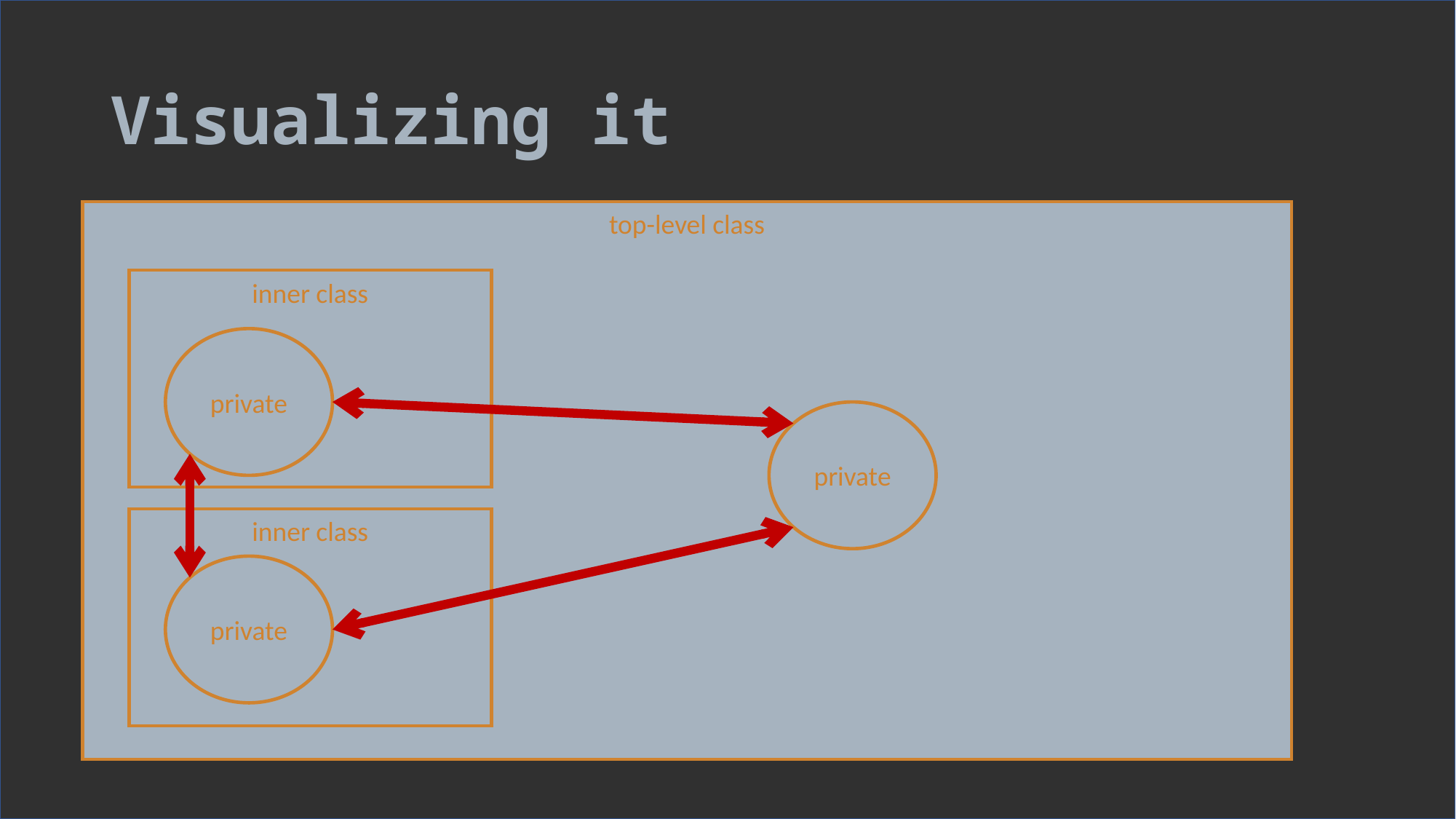

# Visualizing it
top-level class
inner class
private
private
inner class
private